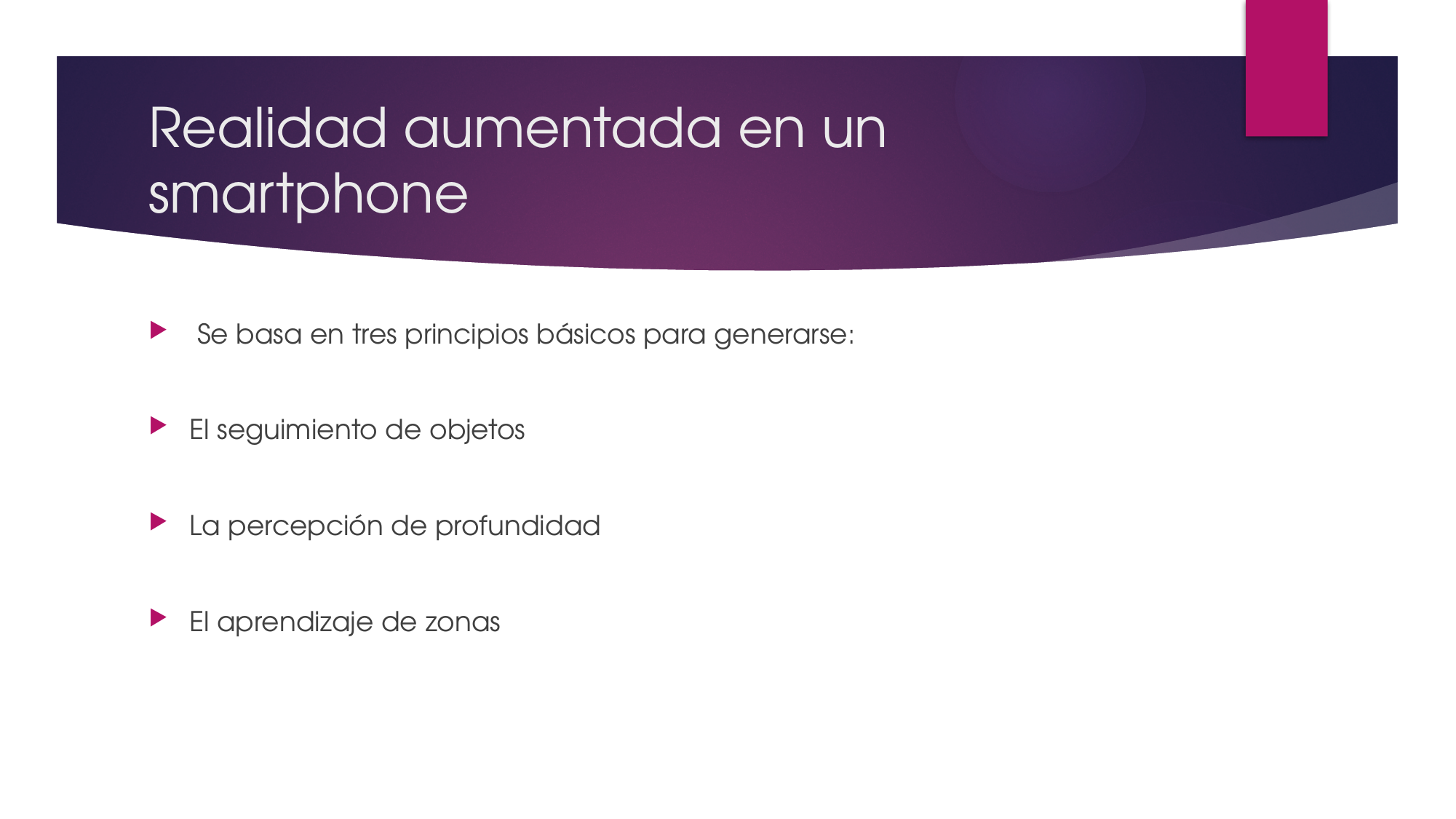

# Realidad aumentada en un smartphone
 Se basa en tres principios básicos para generarse:

El seguimiento de objetos

La percepción de profundidad

El aprendizaje de zonas